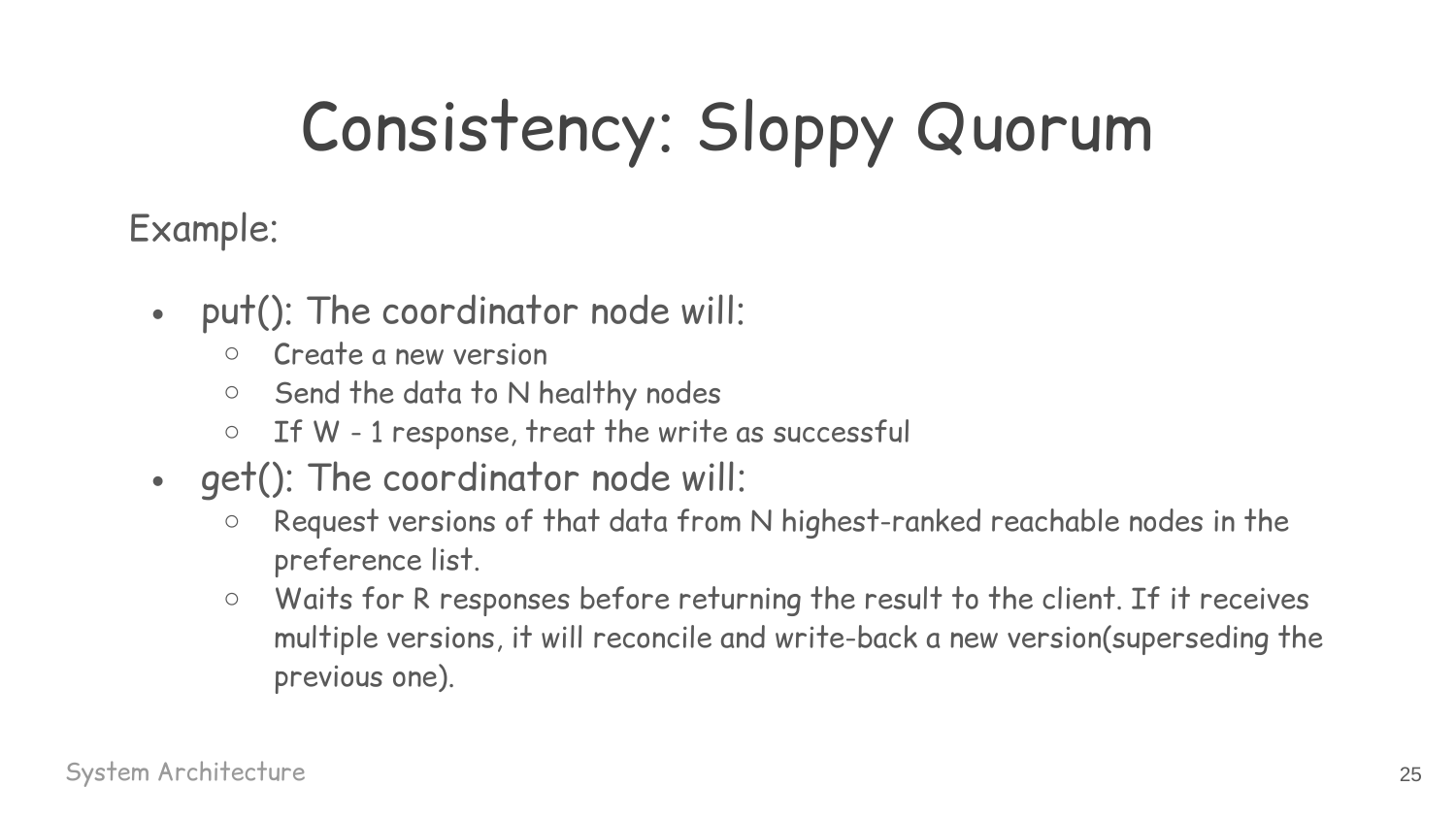

# Consistency: Sloppy Quorum
Example:
put(): The coordinator node will:
Create a new version
Send the data to N healthy nodes
If W - 1 response, treat the write as successful
get(): The coordinator node will:
Request versions of that data from N highest-ranked reachable nodes in the preference list.
Waits for R responses before returning the result to the client. If it receives multiple versions, it will reconcile and write-back a new version(superseding the previous one).

System Architecture
25